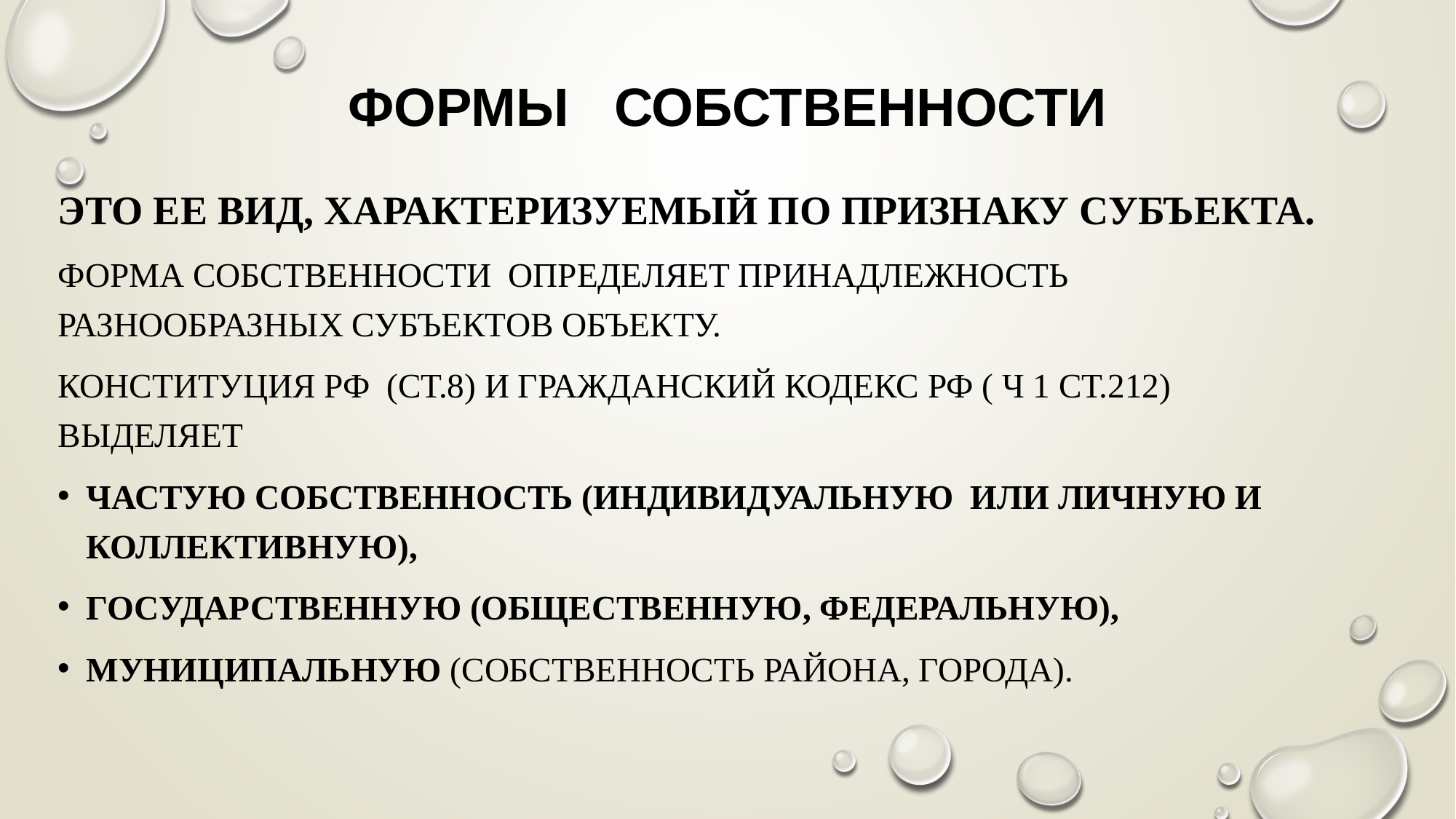

# ФОРМЫ   собственности
это ее вид, характеризуемый по признаку субъекта.
Форма собственности  определяет принадлежность разнообразных субъектов объекту.
Конституция РФ  (ст.8) и Гражданский кодекс РФ ( Ч 1 ст.212) выделяет
ЧАСТУЮ собственность (индивидуальную  или личную и коллективную),
ГОСУДАРСТВЕННУЮ (общественную, федеральную),
МУНИЦИПАЛЬНУЮ (собственность района, города).